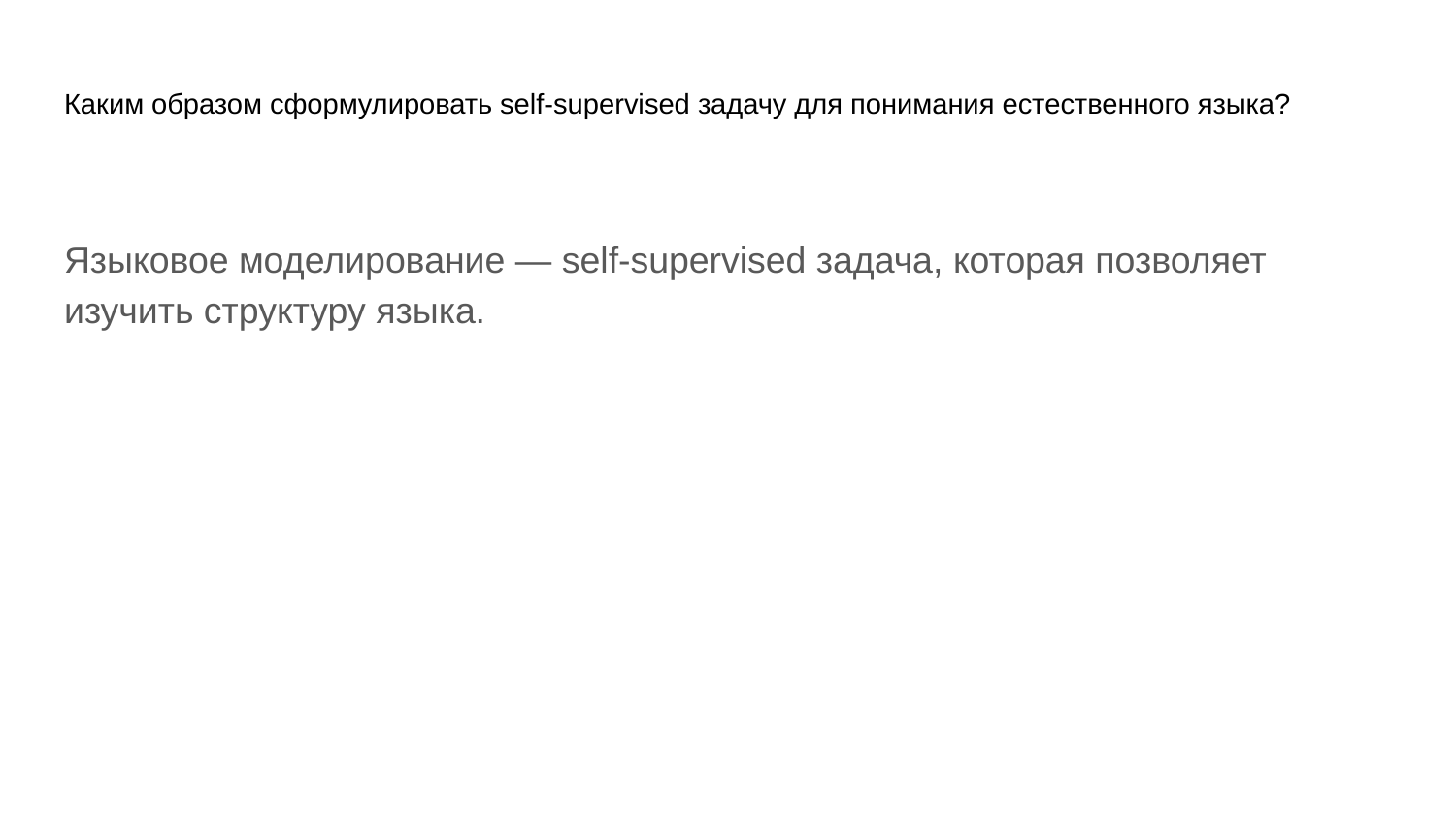

# Каким образом сформулировать self-supervised задачу для понимания естественного языка?
Языковое моделирование — self-supervised задача, которая позволяет изучить структуру языка.